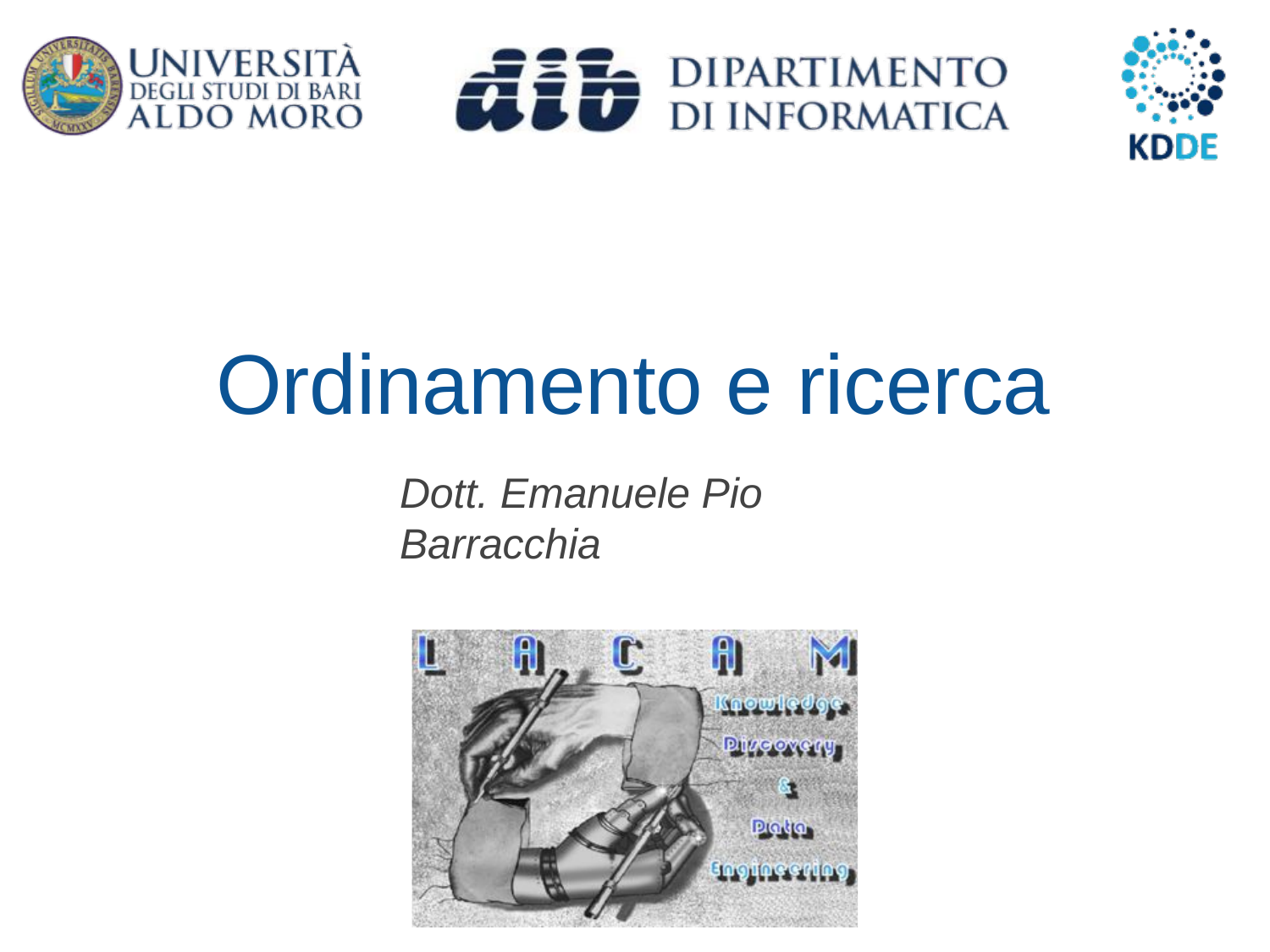

Ordinamento e ricerca
Dott. Emanuele Pio Barracchia